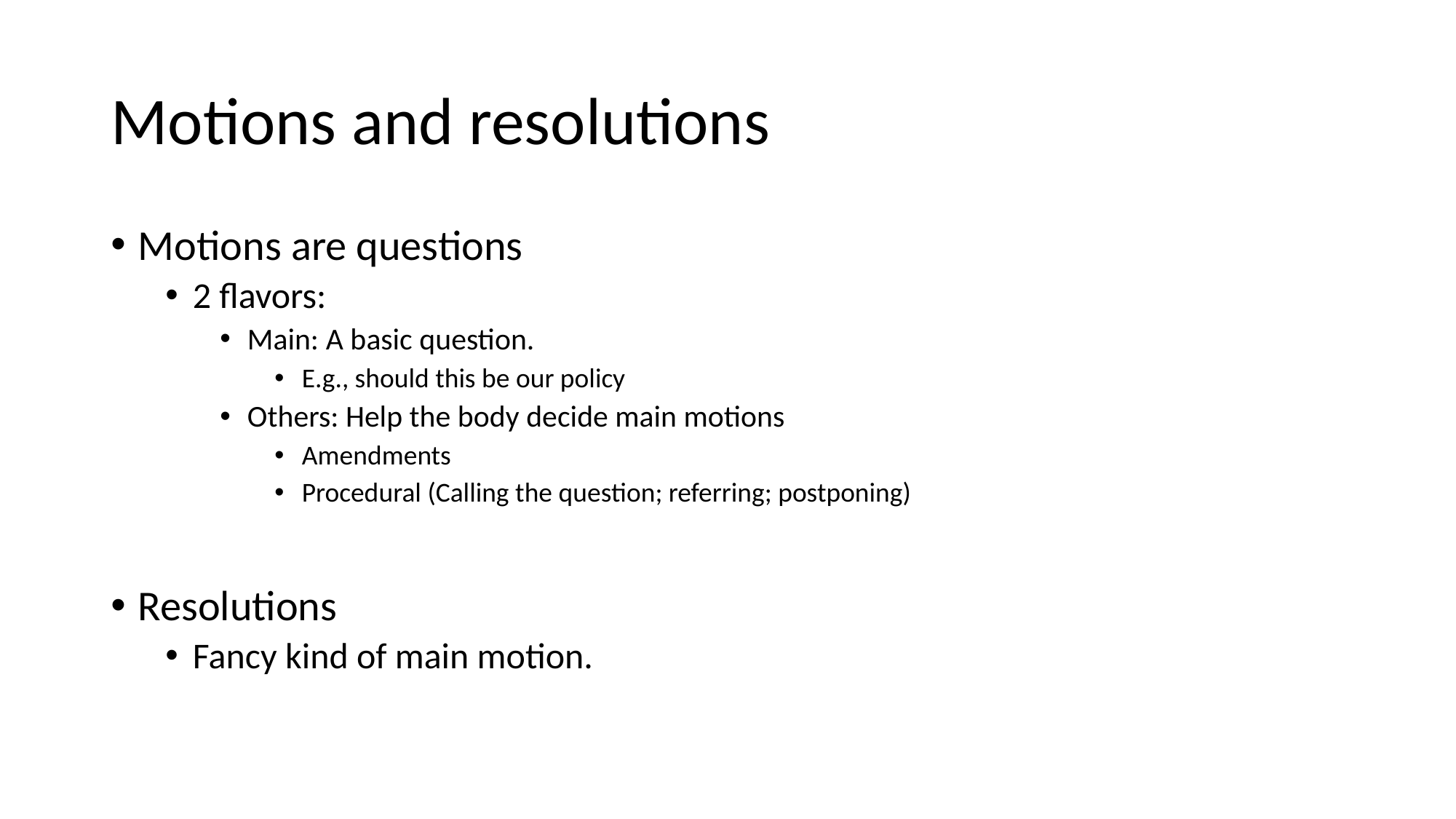

# Motions and resolutions
Motions are questions
2 flavors:
Main: A basic question.
E.g., should this be our policy
Others: Help the body decide main motions
Amendments
Procedural (Calling the question; referring; postponing)

Resolutions
Fancy kind of main motion.